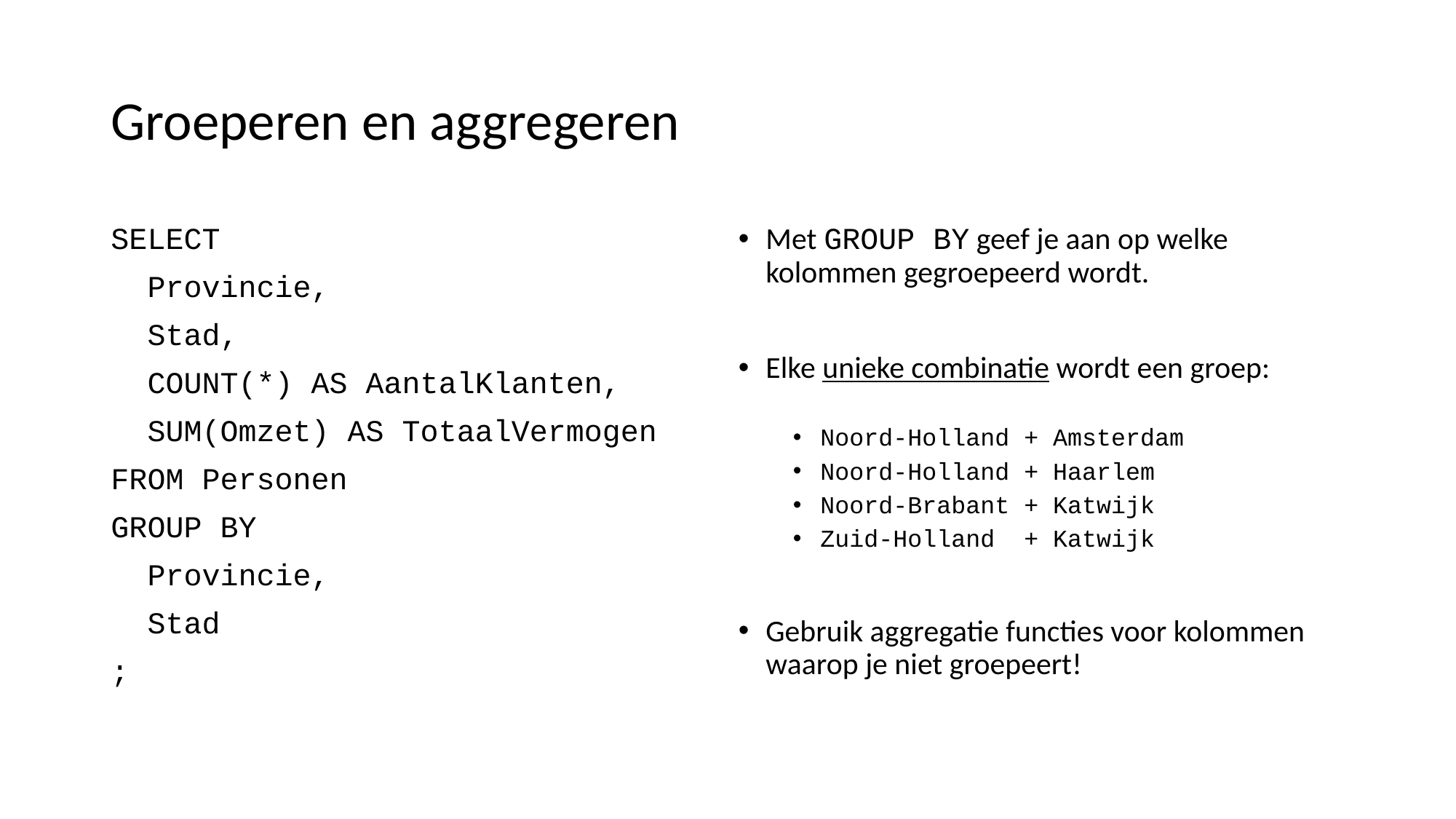

# Groeperen en aggregeren
SELECT
  Provincie,
  Stad,
  COUNT(*) AS AantalKlanten,
  SUM(Omzet) AS TotaalVermogen
FROM Personen
GROUP BY
  Provincie,
  Stad
;
Met GROUP BY geef je aan op welke kolommen gegroepeerd wordt.

Elke unieke combinatie wordt een groep:
Noord-Holland + Amsterdam
Noord-Holland + Haarlem
Noord-Brabant + Katwijk
Zuid-Holland  + Katwijk

Gebruik aggregatie functies voor kolommen waarop je niet groepeert!